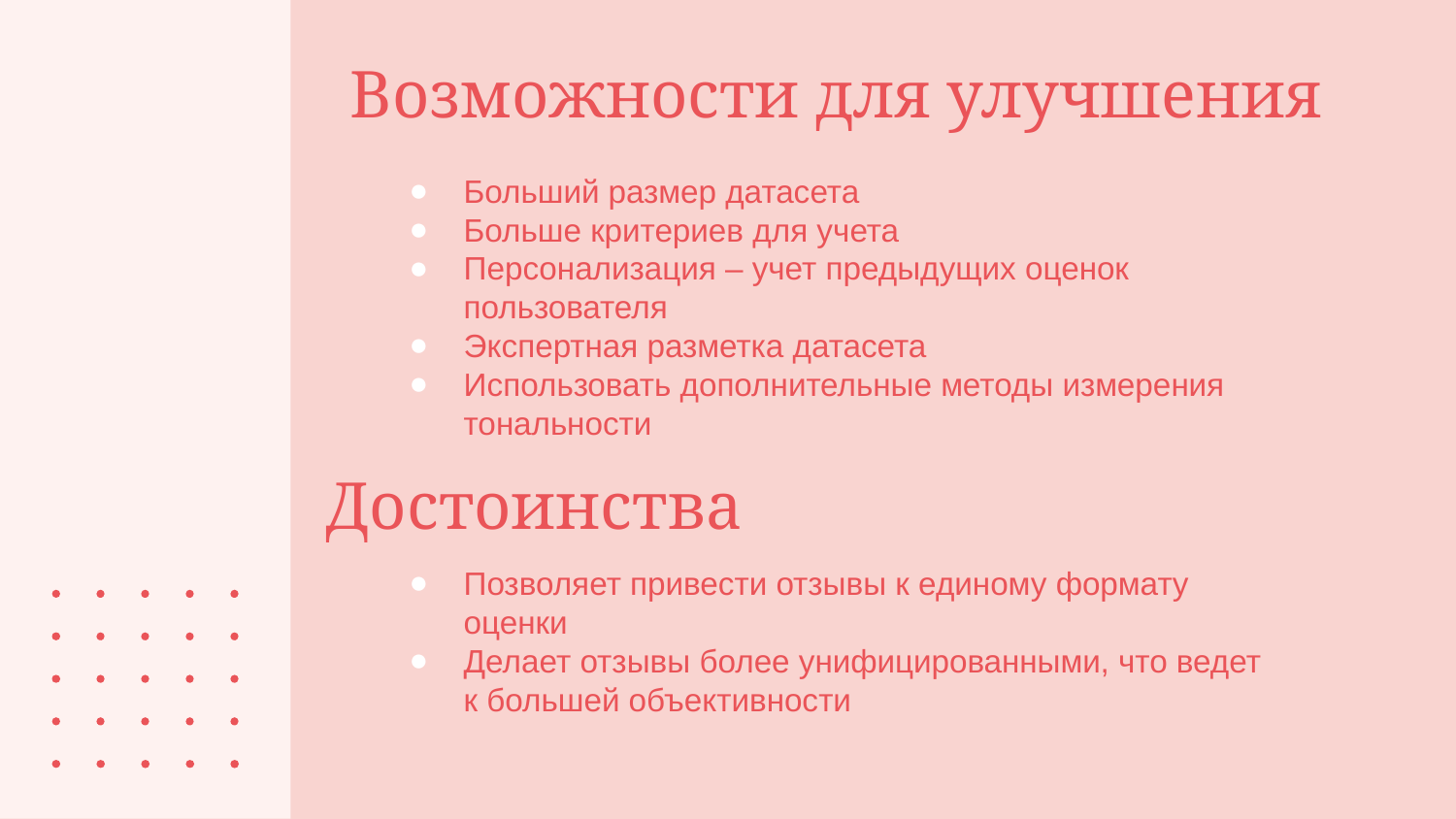

Возможности для улучшения
Больший размер датасета
Больше критериев для учета
Персонализация – учет предыдущих оценок пользователя
Экспертная разметка датасета
Использовать дополнительные методы измерения тональности

# Достоинства
Позволяет привести отзывы к единому формату оценки
Делает отзывы более унифицированными, что ведет к большей объективности